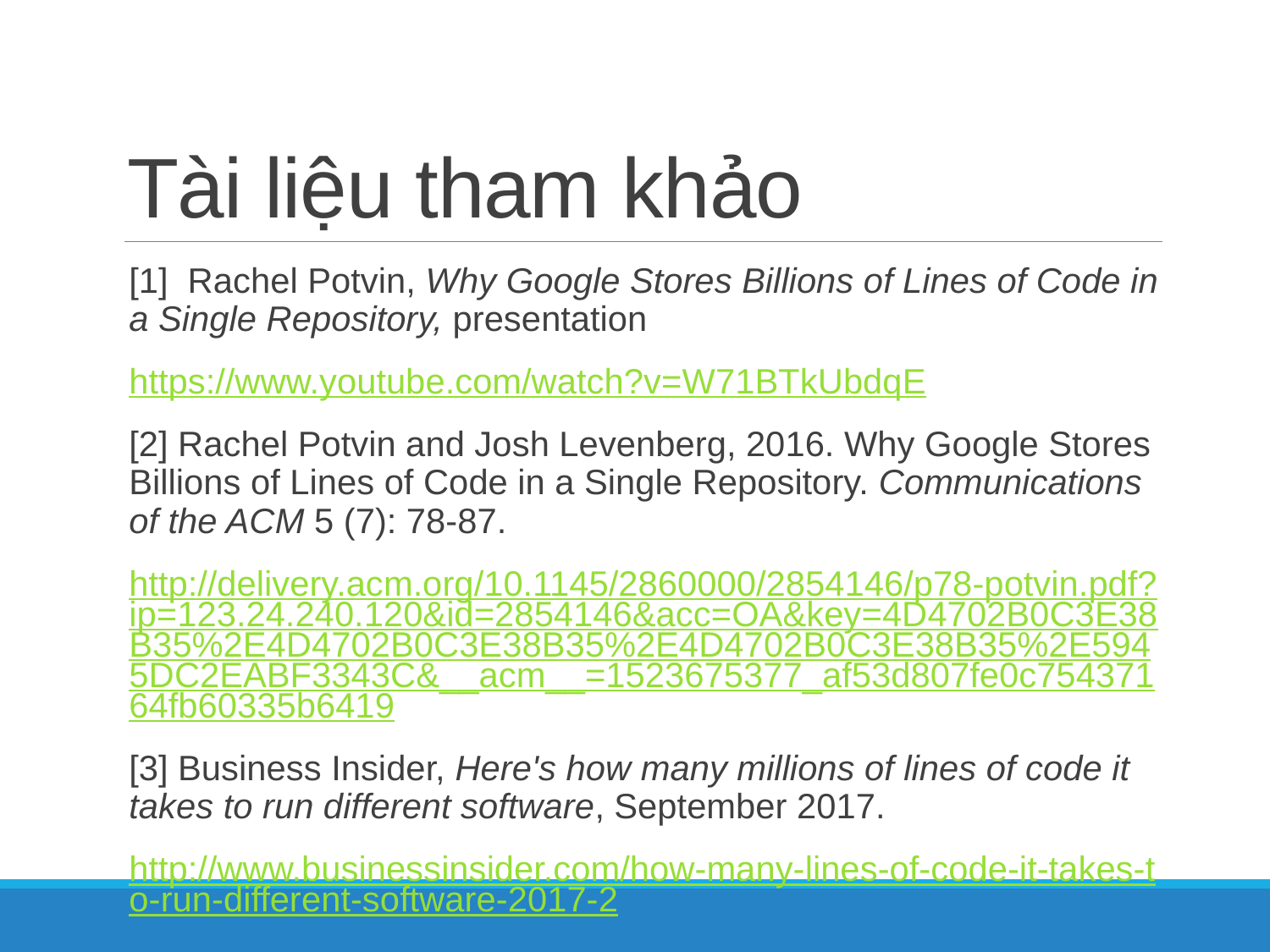

# Tài liệu tham khảo
[1] ​ Rachel Potvin, Why Google Stores Billions of Lines of Code in a Single Repository, presentation
https://www.youtube.com/watch?v=W71BTkUbdqE
[2] Rachel Potvin and Josh Levenberg, 2016. Why Google Stores Billions of Lines of Code in a Single Repository. Communications of the ACM 5 (7): 78-87.
http://delivery.acm.org/10.1145/2860000/2854146/p78-potvin.pdf?ip=123.24.240.120&id=2854146&acc=OA&key=4D4702B0C3E38B35%2E4D4702B0C3E38B35%2E4D4702B0C3E38B35%2E5945DC2EABF3343C&__acm__=1523675377_af53d807fe0c75437164fb60335b6419
[3] Business Insider, Here's how many millions of lines of code it takes to run different software, September 2017.
http://www.businessinsider.com/how-many-lines-of-code-it-takes-to-run-different-software-2017-2